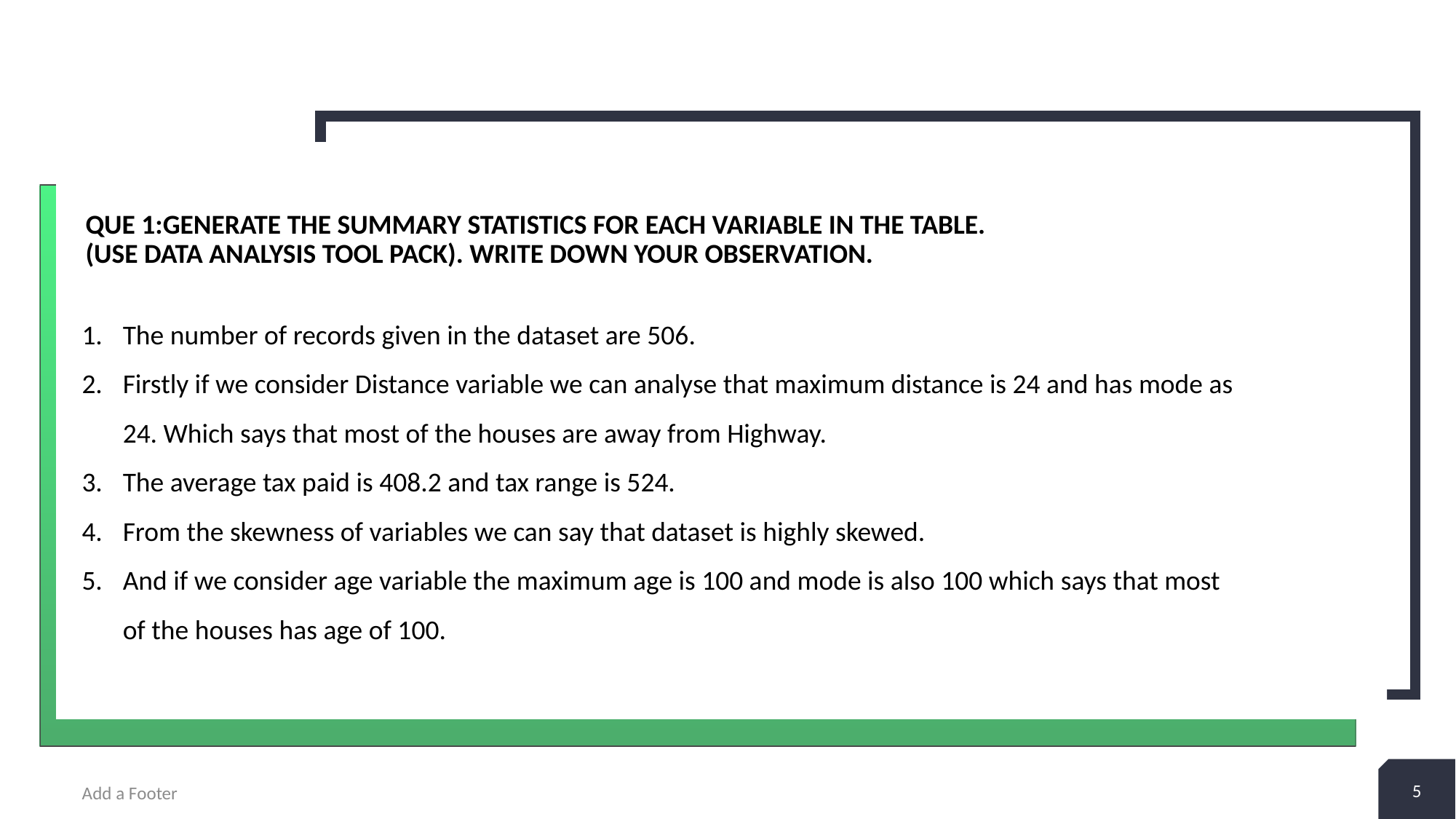

Que 1:Generate the summary statistics for each variable in the table. (Use Data analysis tool pack). Write down your observation.
The number of records given in the dataset are 506.
Firstly if we consider Distance variable we can analyse that maximum distance is 24 and has mode as 24. Which says that most of the houses are away from Highway.
The average tax paid is 408.2 and tax range is 524.
From the skewness of variables we can say that dataset is highly skewed.
And if we consider age variable the maximum age is 100 and mode is also 100 which says that most of the houses has age of 100.
5
Add a Footer